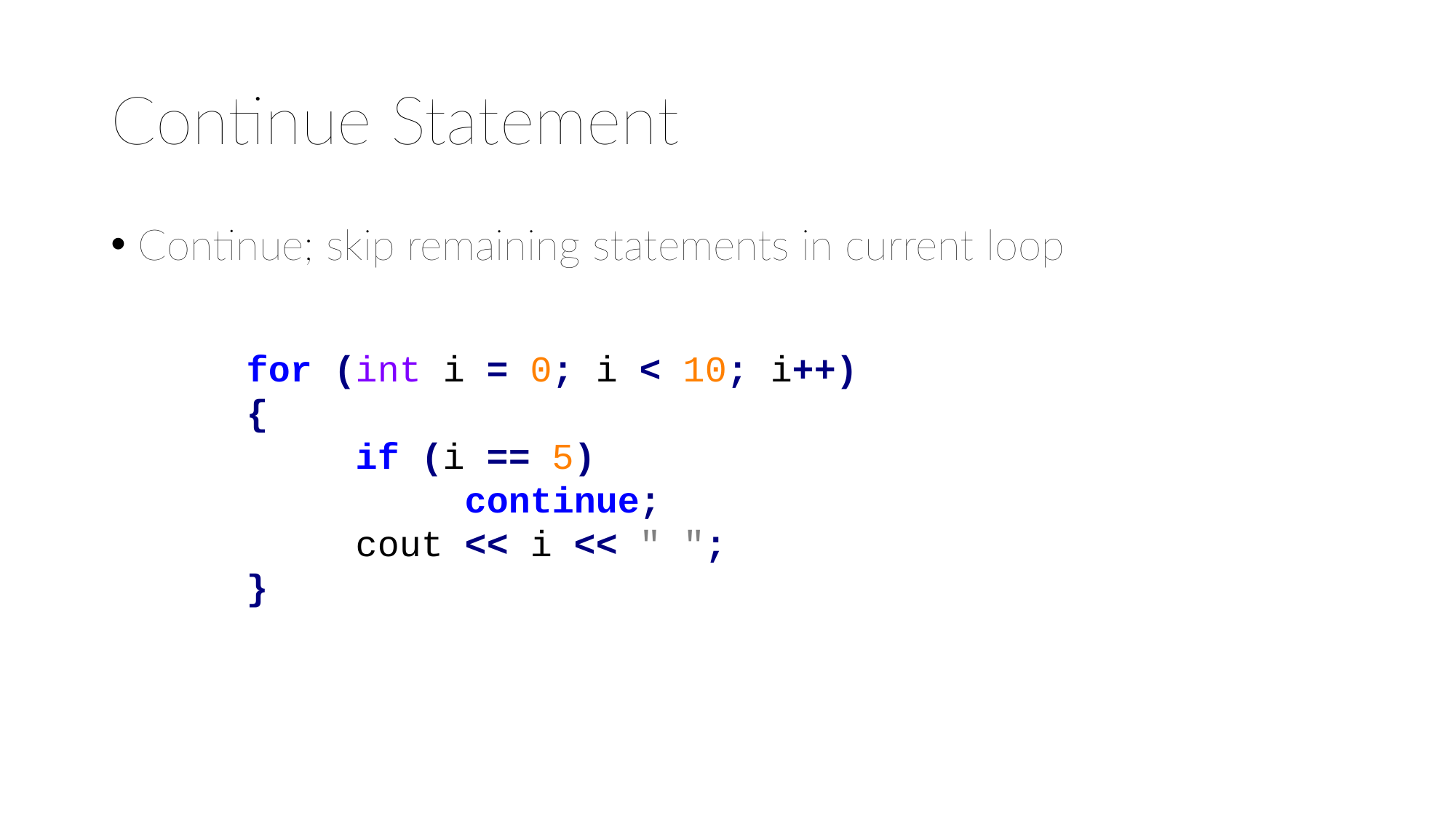

# Continue Statement
Continue; skip remaining statements in current loop

for (int i = 0; i < 10; i++)
{
	if (i == 5)
		continue;
	cout << i << " ";
}